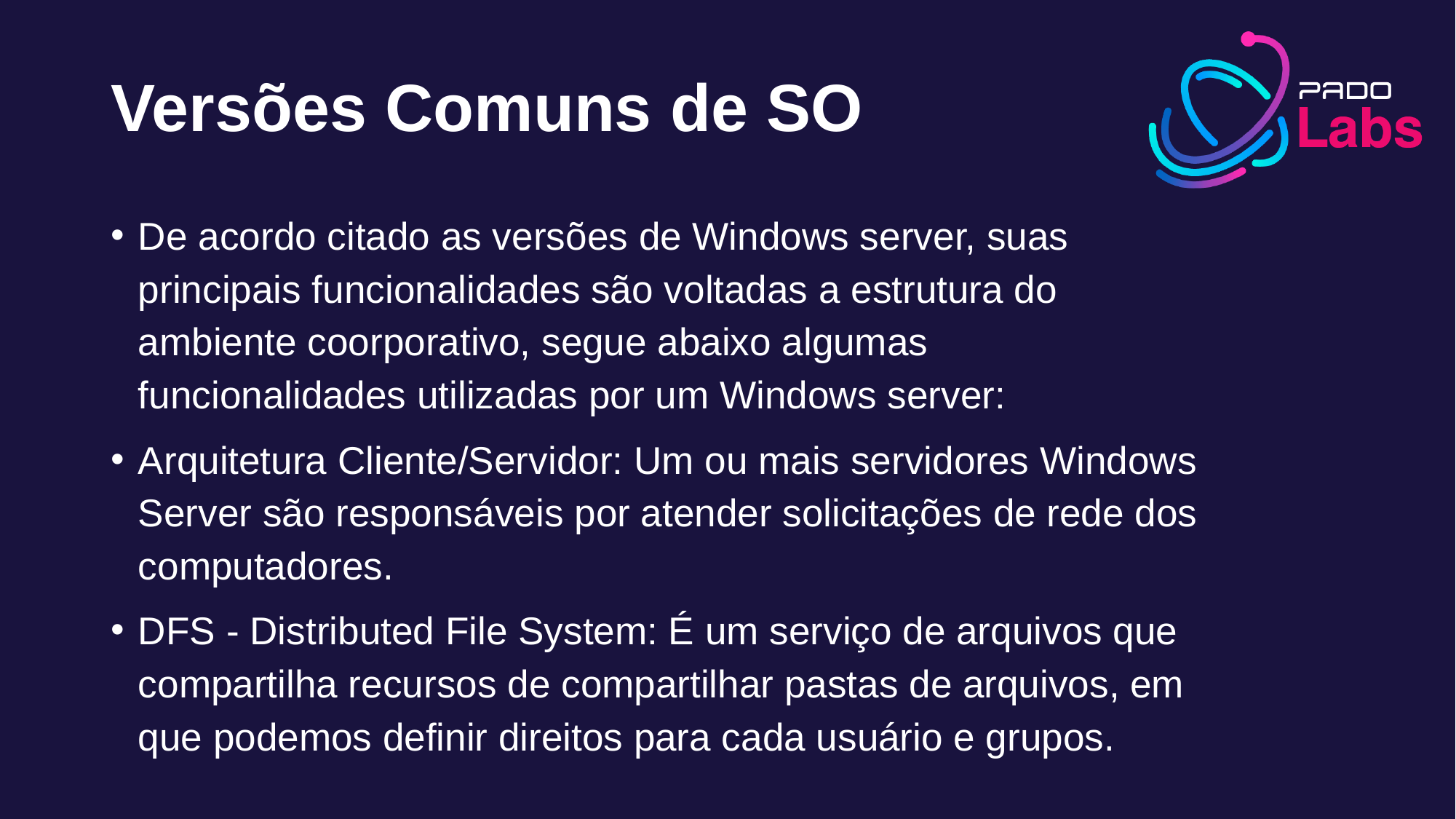

# Versões Comuns de SO
De acordo citado as versões de Windows server, suas principais funcionalidades são voltadas a estrutura do ambiente coorporativo, segue abaixo algumas funcionalidades utilizadas por um Windows server:
Arquitetura Cliente/Servidor: Um ou mais servidores Windows Server são responsáveis por atender solicitações de rede dos computadores.
DFS - Distributed File System: É um serviço de arquivos que compartilha recursos de compartilhar pastas de arquivos, em que podemos definir direitos para cada usuário e grupos.